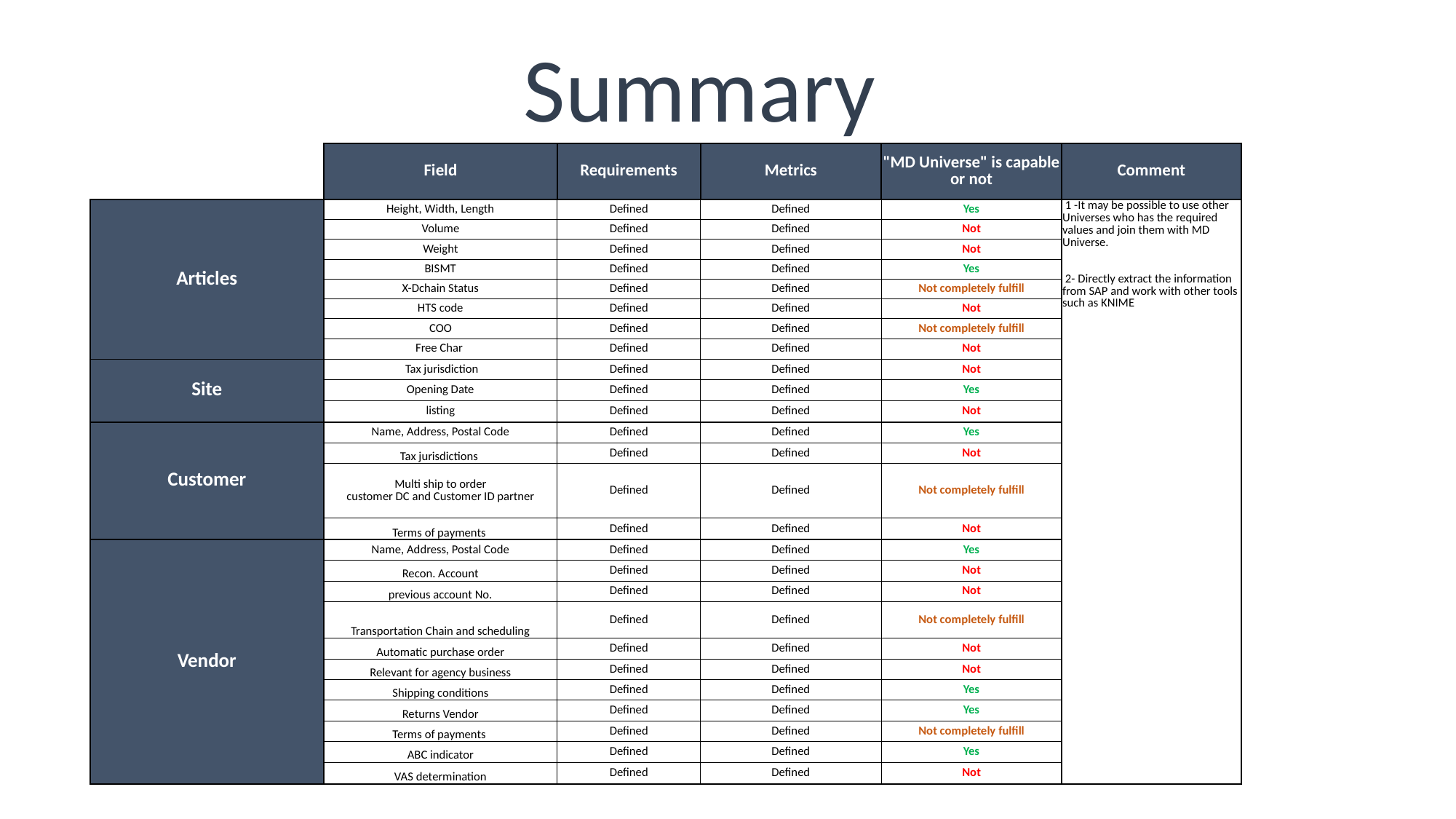

Summary
|  | Field | Requirements | Metrics | "MD Universe" is capable or not | Comment |
| --- | --- | --- | --- | --- | --- |
| Articles | Height, Width, Length | Defined | Defined | Yes | 1 -It may be possible to use other Universes who has the required values and join them with MD Universe. 2- Directly extract the information from SAP and work with other tools such as KNIME |
|  | Volume | Defined | Defined | Not |  |
|  | Weight | Defined | Defined | Not |  |
|  | BISMT | Defined | Defined | Yes |  |
|  | X-Dchain Status | Defined | Defined | Not completely fulfill |  |
|  | HTS code | Defined | Defined | Not |  |
|  | COO | Defined | Defined | Not completely fulfill |  |
|  | Free Char | Defined | Defined | Not |  |
| Site | Tax jurisdiction | Defined | Defined | Not |  |
|  | Opening Date | Defined | Defined | Yes |  |
|  | listing | Defined | Defined | Not |  |
| Customer | Name, Address, Postal Code | Defined | Defined | Yes |  |
|  | Tax jurisdictions | Defined | Defined | Not |  |
|  | Multi ship to order customer DC and Customer ID partner | Defined | Defined | Not completely fulfill |  |
|  | Terms of payments | Defined | Defined | Not |  |
| Vendor | Name, Address, Postal Code | Defined | Defined | Yes |  |
|  | Recon. Account | Defined | Defined | Not |  |
|  | previous account No. | Defined | Defined | Not |  |
|  | Transportation Chain and scheduling | Defined | Defined | Not completely fulfill |  |
|  | Automatic purchase order | Defined | Defined | Not |  |
|  | Relevant for agency business | Defined | Defined | Not |  |
|  | Shipping conditions | Defined | Defined | Yes |  |
|  | Returns Vendor | Defined | Defined | Yes |  |
|  | Terms of payments | Defined | Defined | Not completely fulfill |  |
|  | ABC indicator | Defined | Defined | Yes |  |
|  | VAS determination | Defined | Defined | Not |  |